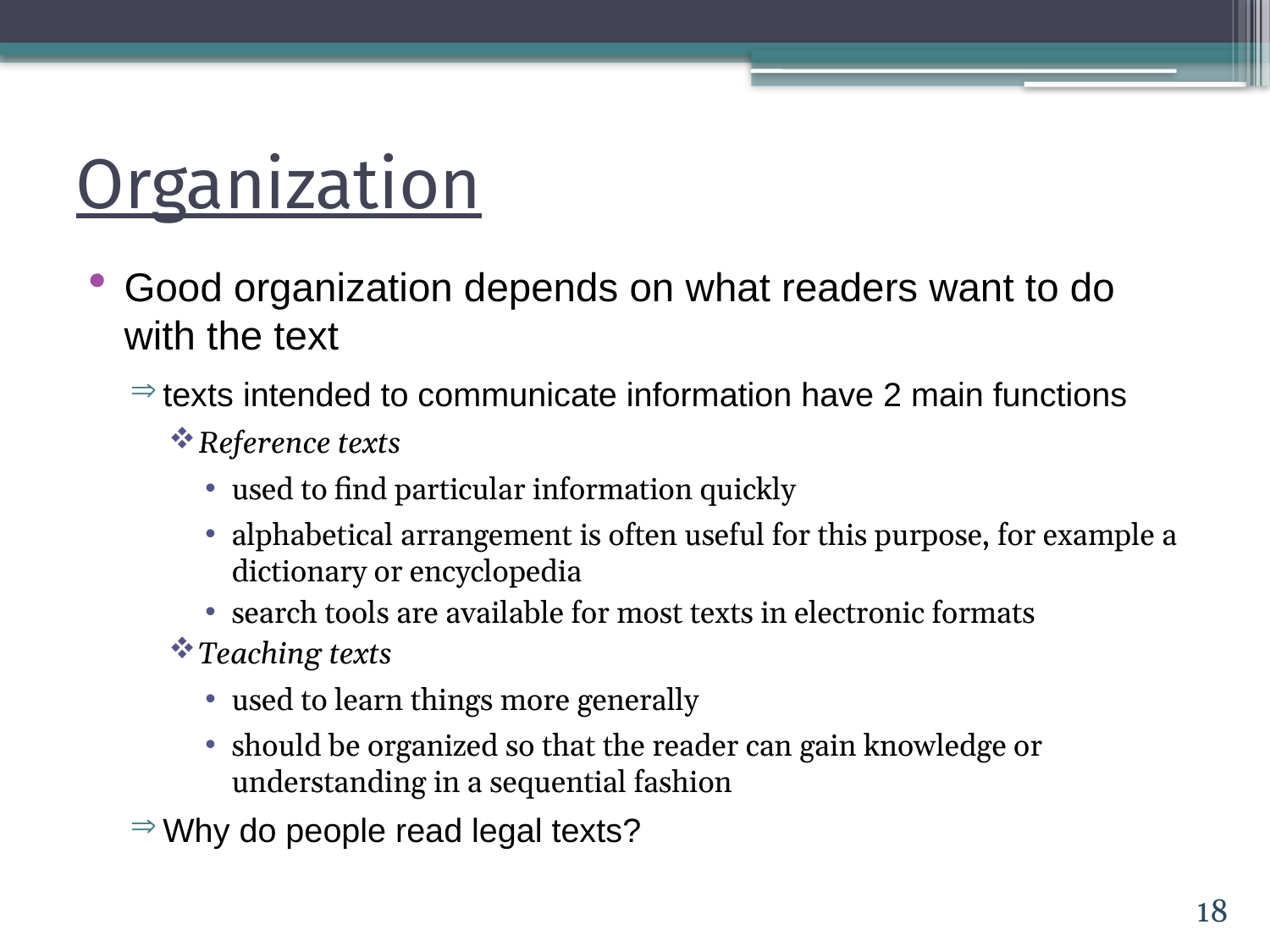

# Organization
Good organization depends on what readers want to do with the text
texts intended to communicate information have 2 main functions
Reference texts
used to find particular information quickly
alphabetical arrangement is often useful for this purpose, for example a dictionary or encyclopedia
search tools are available for most texts in electronic formats
Teaching texts
used to learn things more generally
should be organized so that the reader can gain knowledge or understanding in a sequential fashion
Why do people read legal texts?

18